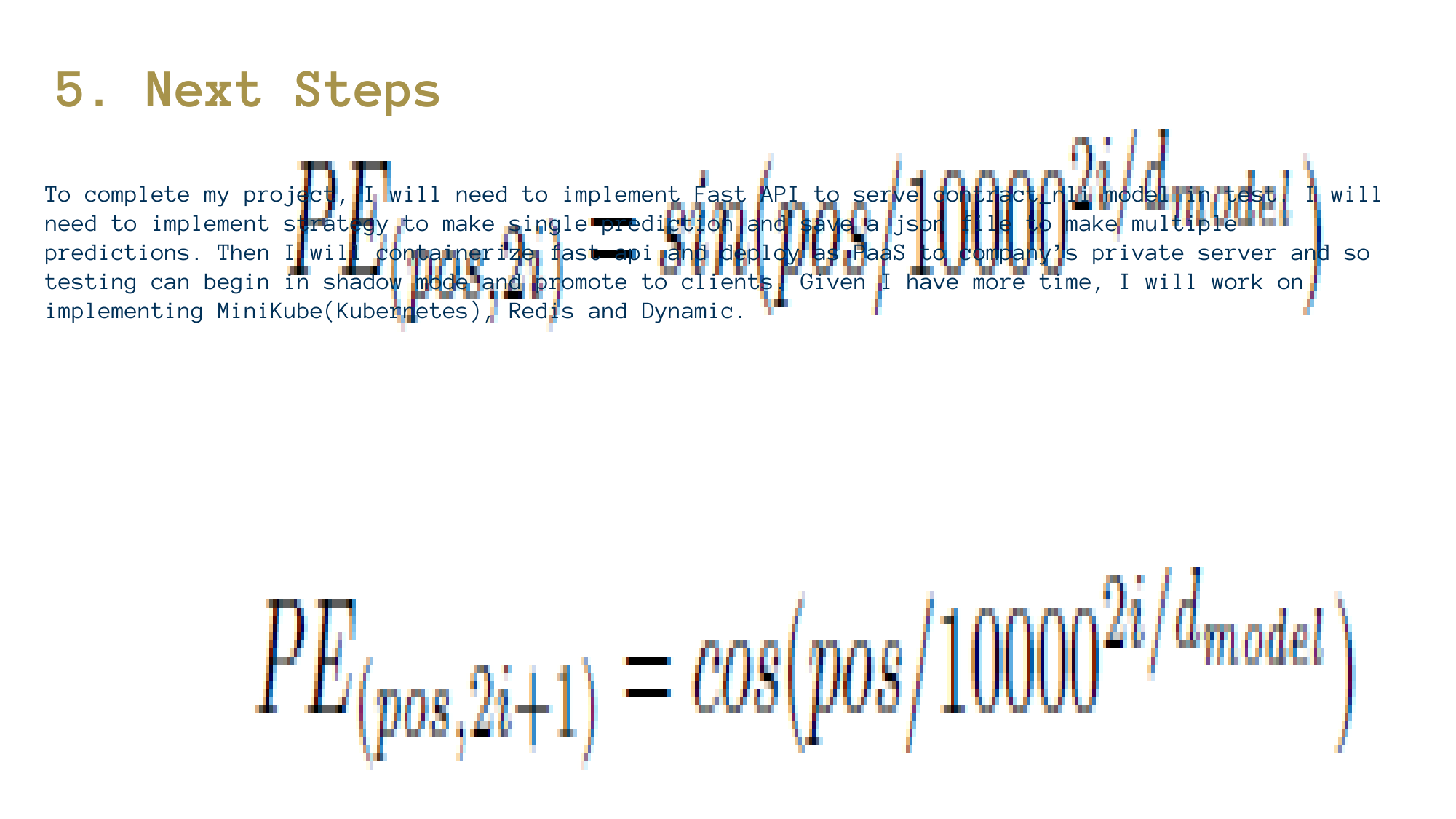

5. Next Steps

To complete my project, I will need to implement Fast API to serve contract_nli model in test. I will need to implement strategy to make single prediction and save a json file to make multiple predictions. Then I will containerize fast api and deploy as PaaS to company’s private server and so testing can begin in shadow mode and promote to clients. Given I have more time, I will work on implementing MiniKube(Kubernetes), Redis and Dynamic.